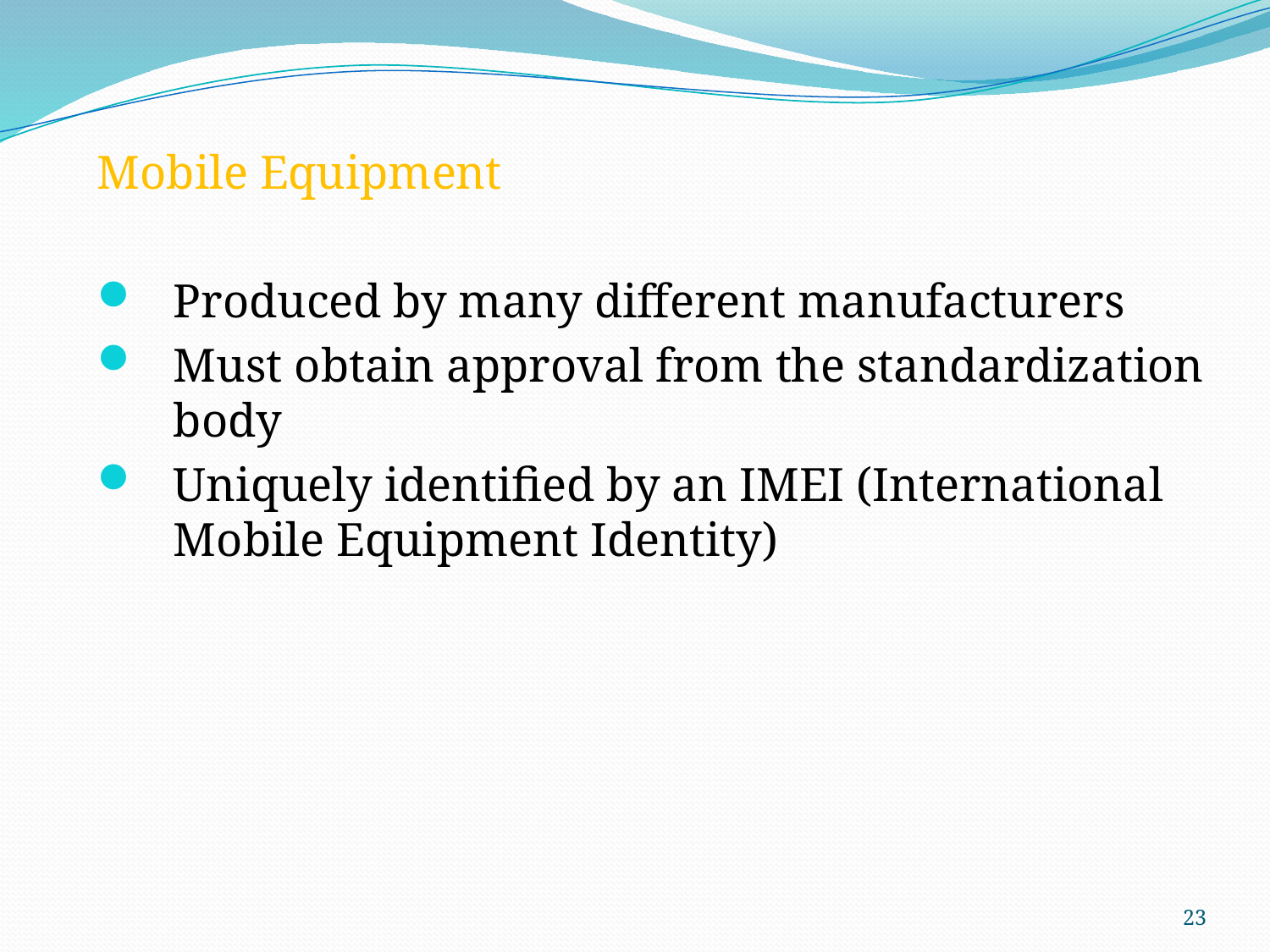

Mobile Equipment

Produced by many different manufacturers
Must obtain approval from the standardization body
Uniquely identified by an IMEI (International Mobile Equipment Identity)

23